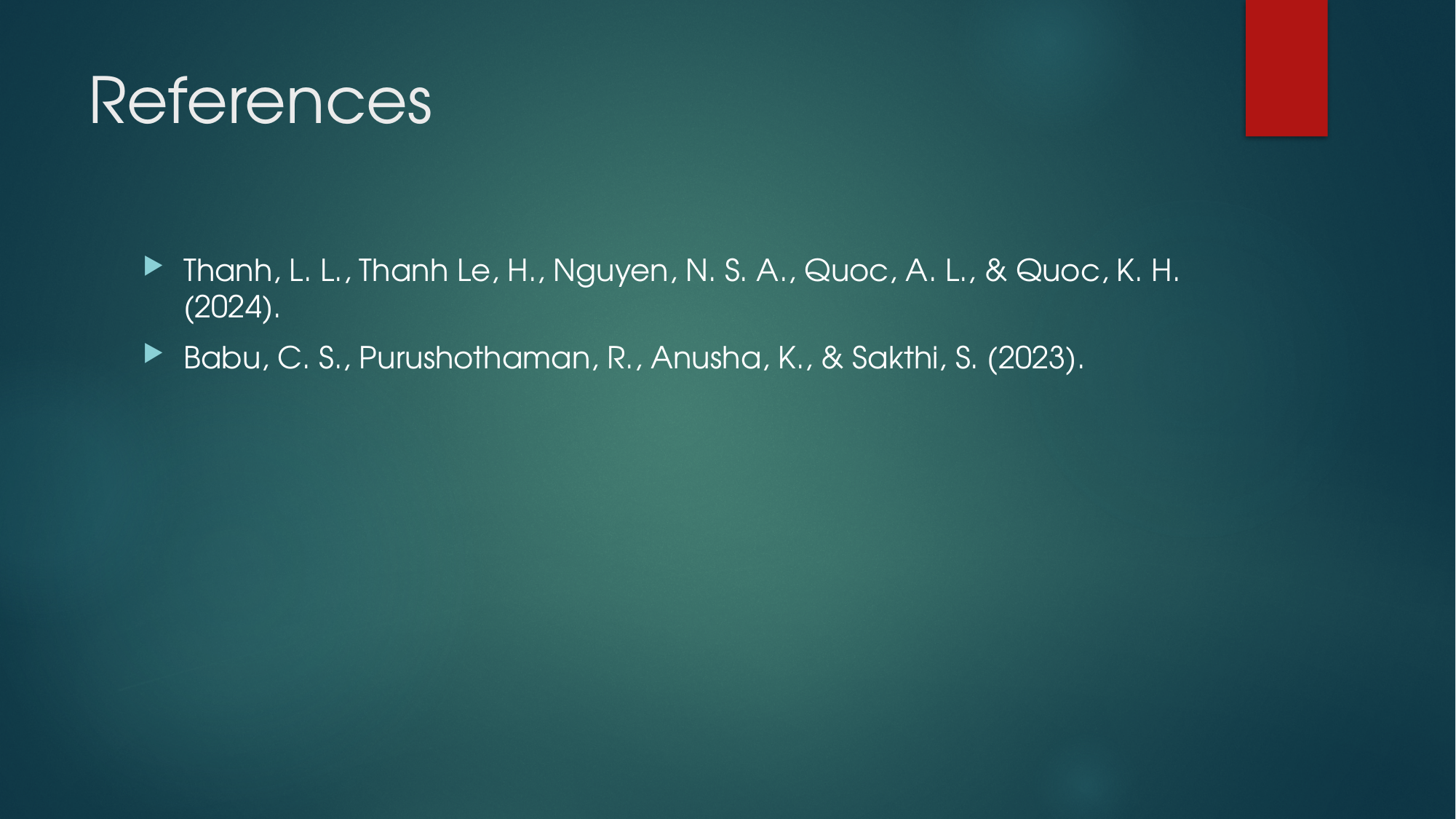

# References
Thanh, L. L., Thanh Le, H., Nguyen, N. S. A., Quoc, A. L., & Quoc, K. H. (2024).
Babu, C. S., Purushothaman, R., Anusha, K., & Sakthi, S. (2023).